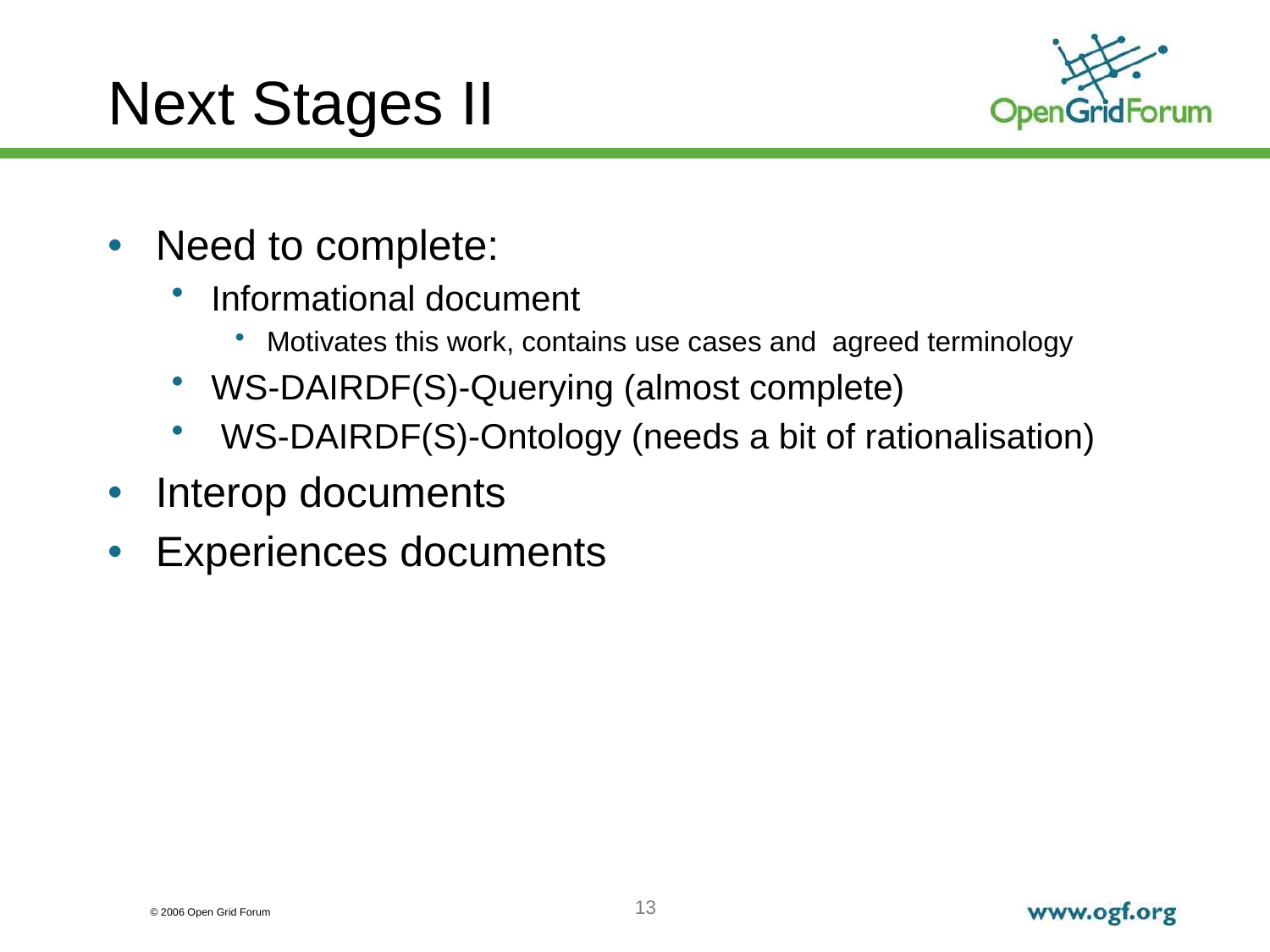

# Next Stages II
Need to complete:
Informational document
Motivates this work, contains use cases and  agreed terminology
WS-DAIRDF(S)-Querying (almost complete)
 WS-DAIRDF(S)-Ontology (needs a bit of rationalisation)
Interop documents
Experiences documents

13